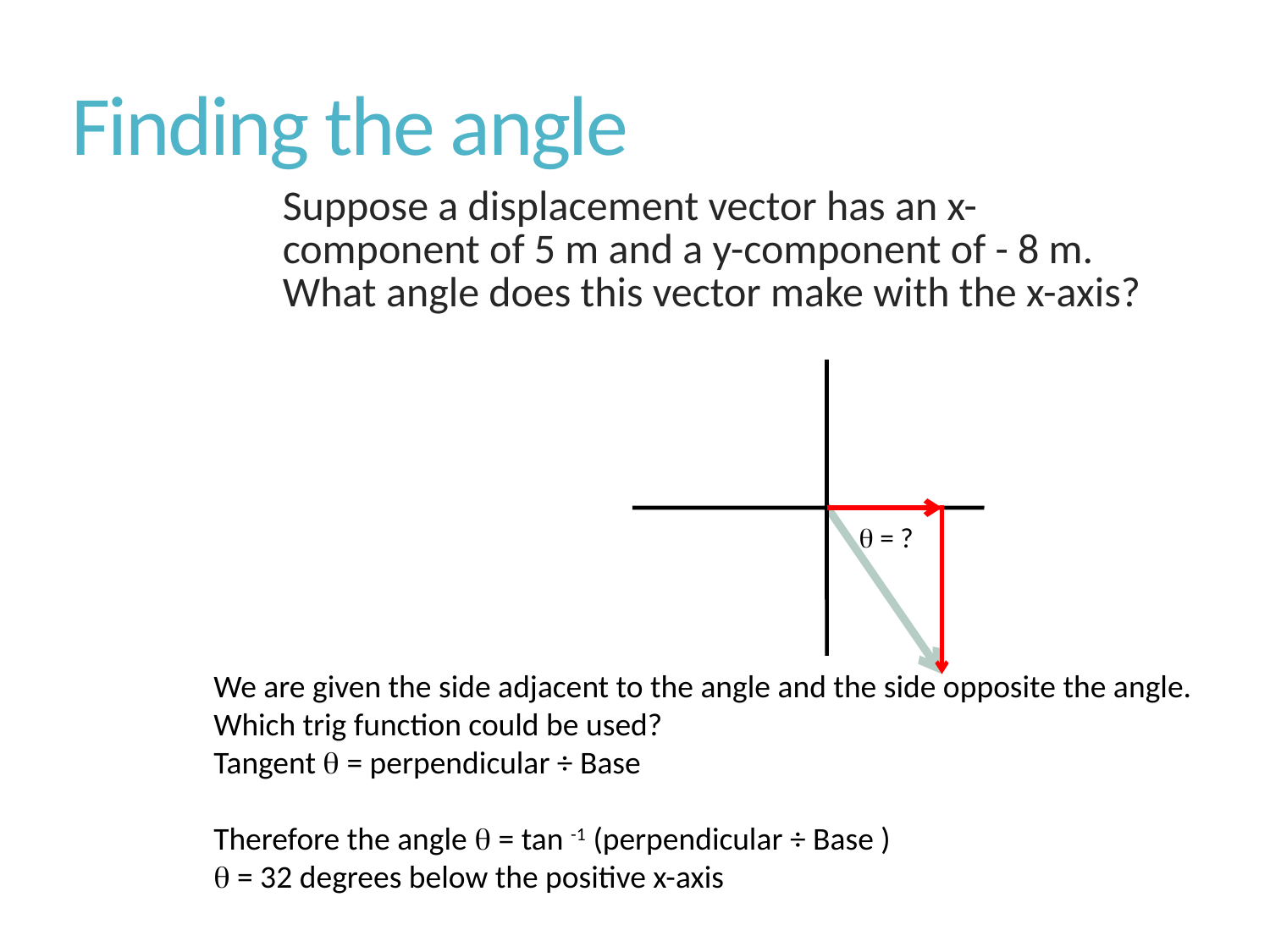

# Finding the angle
Suppose a displacement vector has an x-component of 5 m and a y-component of - 8 m.  What angle does this vector make with the x-axis?

θ = ?
We are given the side adjacent to the angle and the side opposite the angle.
Which trig function could be used?
Tangent θ = perpendicular ÷ Base

Therefore the angle θ = tan -1 (perpendicular ÷ Base )
θ = 32 degrees below the positive x-axis